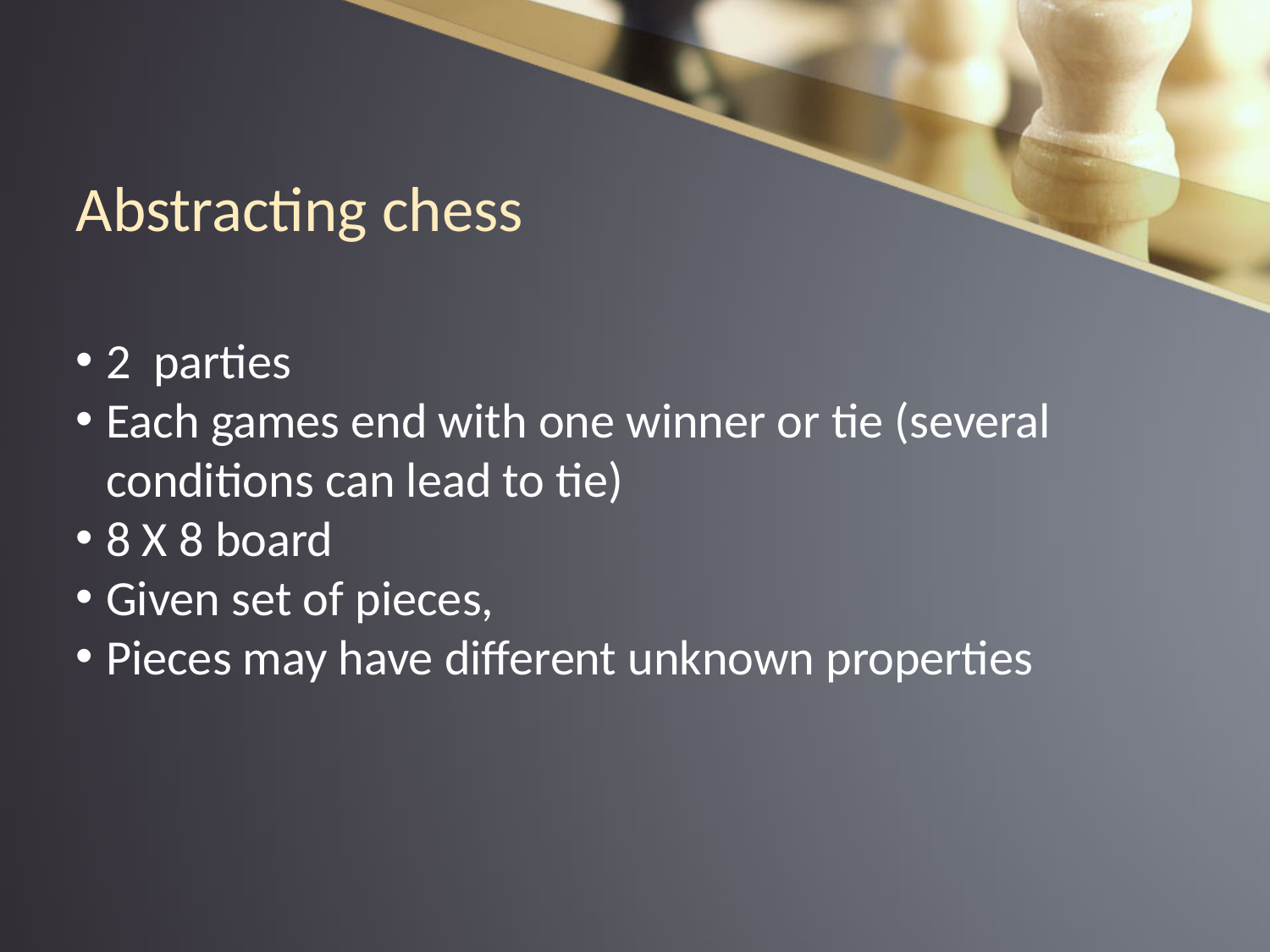

Abstracting chess

2  parties
Each games end with one winner or tie (several conditions can lead to tie)
8 X 8 board
Given set of pieces,
Pieces may have different unknown properties